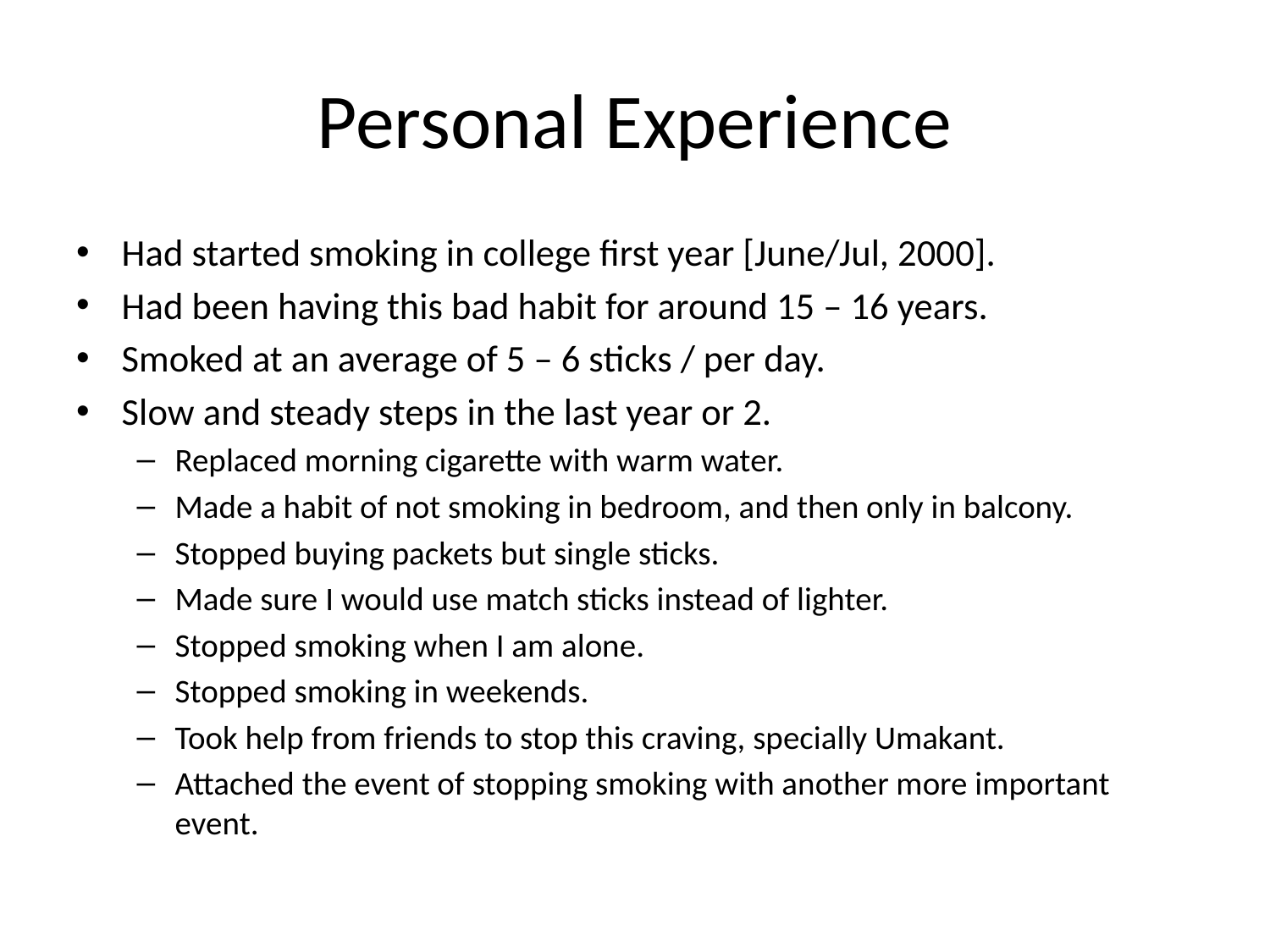

# Personal Experience
Had started smoking in college first year [June/Jul, 2000].
Had been having this bad habit for around 15 – 16 years.
Smoked at an average of 5 – 6 sticks / per day.
Slow and steady steps in the last year or 2.
Replaced morning cigarette with warm water.
Made a habit of not smoking in bedroom, and then only in balcony.
Stopped buying packets but single sticks.
Made sure I would use match sticks instead of lighter.
Stopped smoking when I am alone.
Stopped smoking in weekends.
Took help from friends to stop this craving, specially Umakant.
Attached the event of stopping smoking with another more important event.